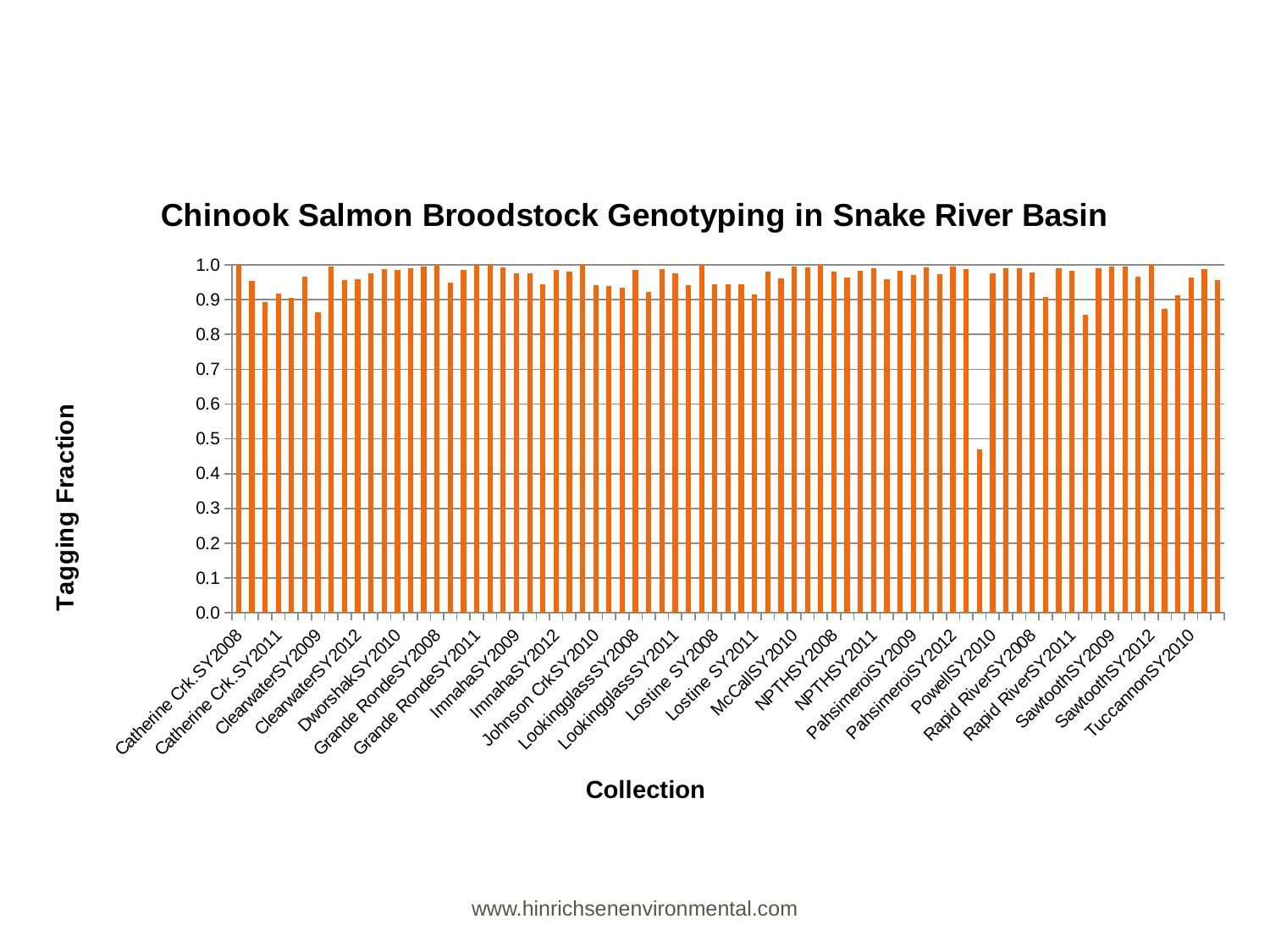

### Chart: Chinook Salmon Broodstock Genotyping in Snake River Basin

| Category | Tagging Fraction |
|---|---|
| Catherine Crk.SY2008 | 1.0 |
| Catherine Crk.SY2009 | 0.9535 |
| Catherine Crk.SY2010 | 0.8929 |
| Catherine Crk.SY2011 | 0.9167 |
| Catherine Crk.SY2012 | 0.9047619047619048 |
| ClearwaterSY2008 | 0.9659 |
| ClearwaterSY2009 | 0.8633 |
| ClearwaterSY2010 | 0.9948 |
| ClearwaterSY2011 | 0.9560939743006197 |
| ClearwaterSY2012 | 0.9592760180995474 |
| DworshakSY2008 | 0.9748 |
| DworshakSY2009 | 0.9887 |
| DworshakSY2010 | 0.9848 |
| DworshakSY2011 | 0.9900567815201962 |
| DworshakSY2012 | 0.9961240310077519 |
| Grande RondeSY2008 | 1.0 |
| Grande RondeSY2009 | 0.9485 |
| Grande RondeSY2010 | 0.9863 |
| Grande RondeSY2011 | 1.0 |
| Grande Ronde SY2012 | 1.0 |
| ImnahaSY2008 | 0.9927 |
| ImnahaSY2009 | 0.9744 |
| ImnahaSY2010 | 0.9763 |
| ImnahaSY2011 | 0.9442 |
| ImnahaSY2012 | 0.9851851851851852 |
| Johnson CrkSY2008 | 0.9802 |
| Johnson CrkSY2009 | 1.0 |
| Johnson CrkSY2010 | 0.942 |
| Johnson CrkSY2011 | 0.939 |
| Johnson CrkSY2012 | 0.934 |
| LookingglassSY2008 | 0.9863 |
| LookingglassSY2009 | 0.9231 |
| LookingglassSY2010 | 0.9875 |
| LookingglassSY2011 | 0.9744 |
| LookingglassSY2012 | 0.9420702754036088 |
| Lostine SY2012 | 1.0 |
| Lostine SY2008 | 0.9434 |
| Lostine SY2009 | 0.945 |
| Lostine SY2010 | 0.9434 |
| Lostine SY2011 | 0.9153 |
| McCallSY2008 | 0.9795 |
| McCallSY2009 | 0.9604 |
| McCallSY2010 | 0.9937 |
| McCallSY2011 | 0.9932201826399778 |
| McCallSY2012 | 1.0 |
| NPTHSY2008 | 0.9802 |
| NPTHSY2009 | 0.9634 |
| NPTHSY2010 | 0.9839 |
| NPTHSY2011 | 0.9888268156424581 |
| NPTHSY2012 | 0.9585492227979274 |
| PahsimeroiSY2008 | 0.9834 |
| PahsimeroiSY2009 | 0.9713 |
| PahsimeroiSY2010 | 0.9917 |
| PahsimeroiSY2011 | 0.9721 |
| PahsimeroiSY2012 | 0.9952380952380953 |
| PowellSY2008 | 0.9867 |
| PowellSY2009 | 0.4699 |
| PowellSY2010 | 0.9767 |
| PowellSY2011 | 0.9902 |
| PowellSY2012 | 0.9894736842105263 |
| Rapid RiverSY2008 | 0.9771 |
| Rapid RiverSY2009 | 0.9069 |
| Rapid RiverSY2010 | 0.9898 |
| Rapid RiverSY2011 | 0.9835115121186847 |
| Rapid RiverSY2012 | 0.8565941101152369 |
| SawtoothSY2008 | 0.9899 |
| SawtoothSY2009 | 0.9959 |
| SawtoothSY2010 | 0.9944 |
| SawtoothSY2011 | 0.9659448571068866 |
| SawtoothSY2012 | 1.0 |
| TuccannonSY2008 | 0.8741 |
| TuccannonSY2009 | 0.912 |
| TuccannonSY2010 | 0.963 |
| TuccannonSY2011 | 0.9875 |
| TuccannonSY2012 | 0.9565217391304348 |
Collection
www.hinrichsenenvironmental.com